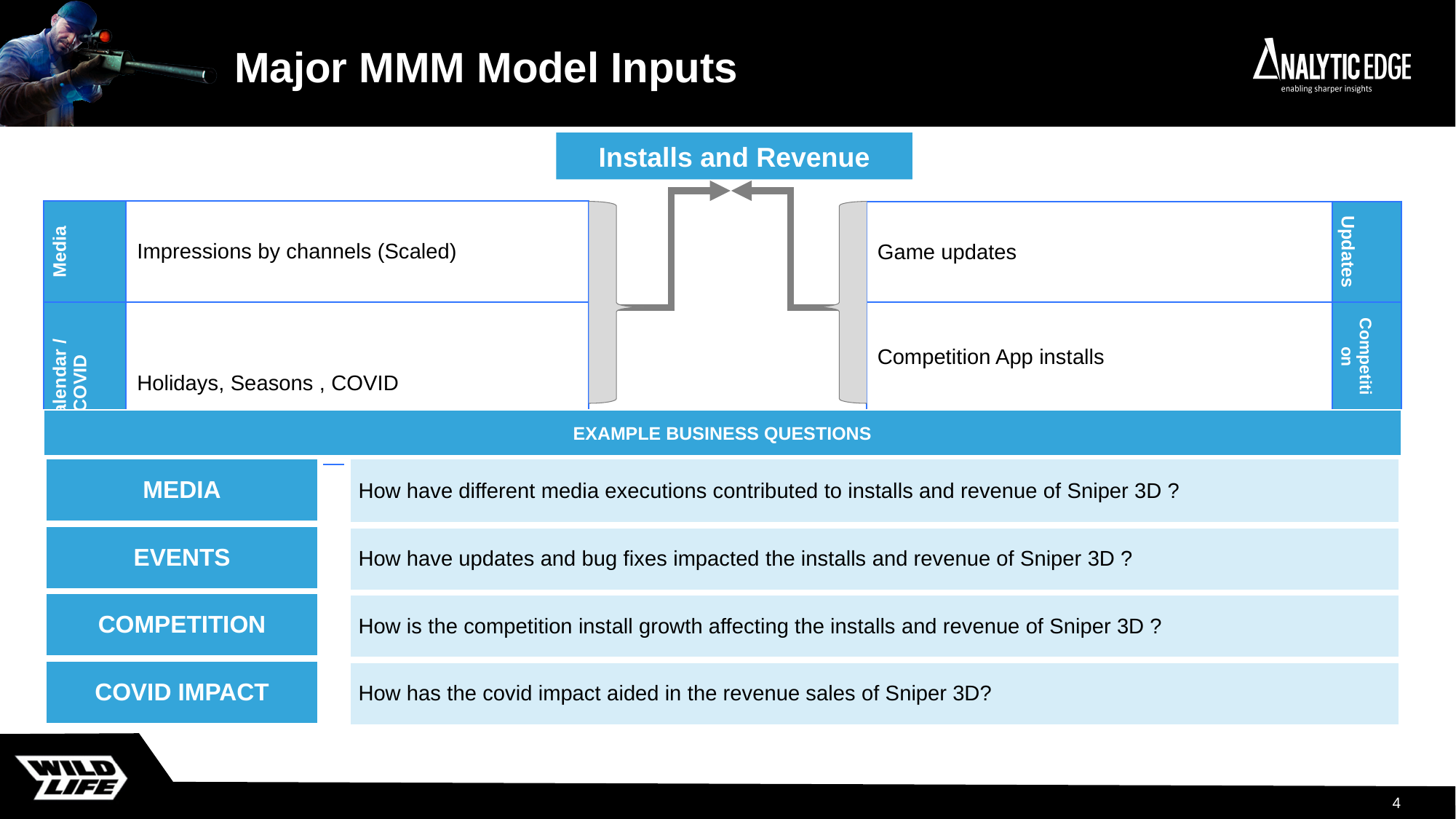

# Major MMM Model Inputs
Installs and Revenue
| Media | Impressions by channels (Scaled) |
| --- | --- |
| Calendar / COVID | Holidays, Seasons , COVID |
| Game updates | Updates |
| --- | --- |
| Competition App installs | Competition |

| EXAMPLE BUSINESS QUESTIONS |
| --- |
| MEDIA |
| --- |
| EVENTS |
| COMPETITION |
| COVID IMPACT |
| How have different media executions contributed to installs and revenue of Sniper 3D ? |
| --- |
| How have updates and bug fixes impacted the installs and revenue of Sniper 3D ? |
| How is the competition install growth affecting the installs and revenue of Sniper 3D ? |
| How has the covid impact aided in the revenue sales of Sniper 3D? |
4